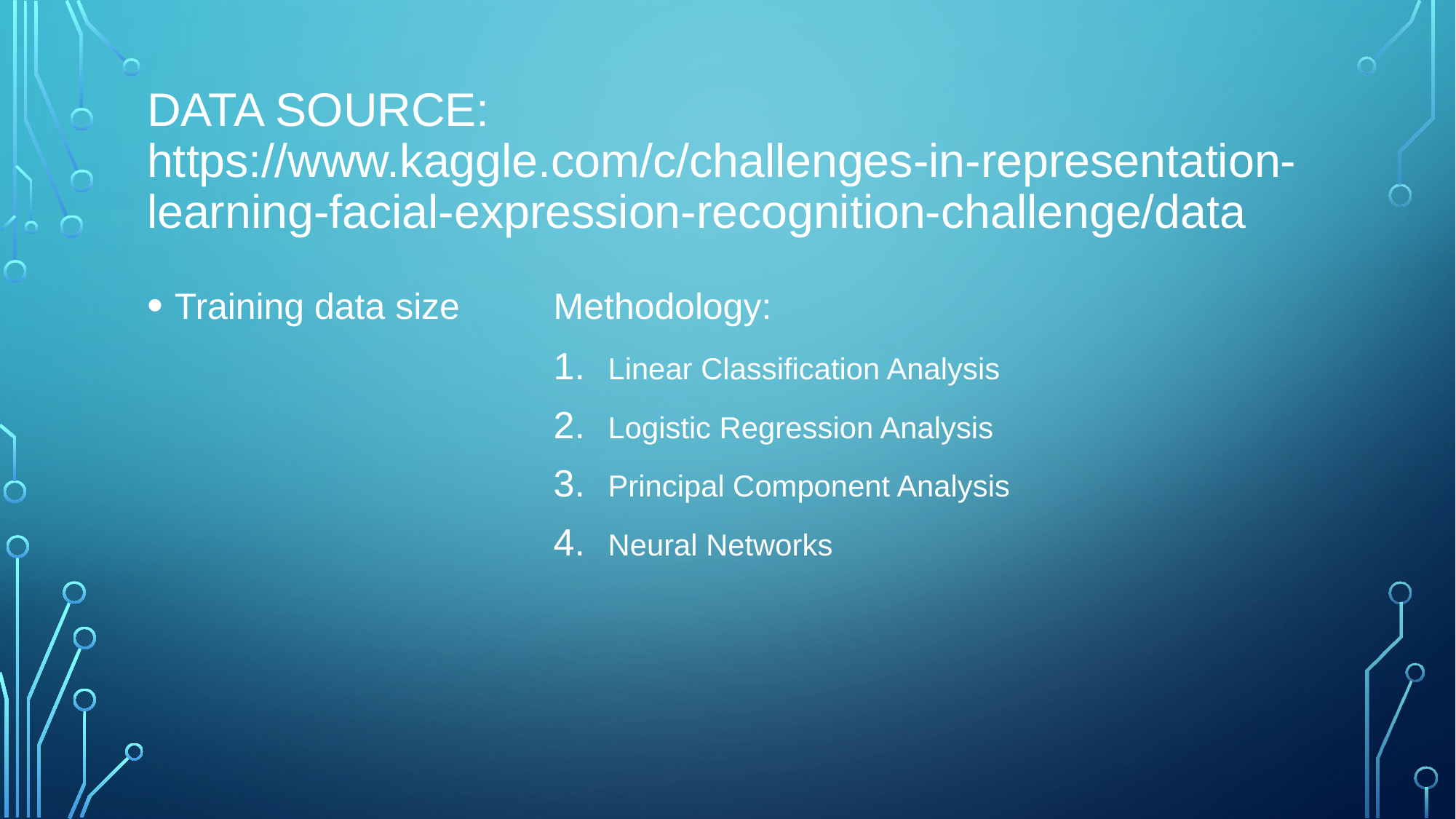

# Data source: https://www.kaggle.com/c/challenges-in-representation-learning-facial-expression-recognition-challenge/data
Training data size
Methodology:
Linear Classification Analysis
Logistic Regression Analysis
Principal Component Analysis
Neural Networks